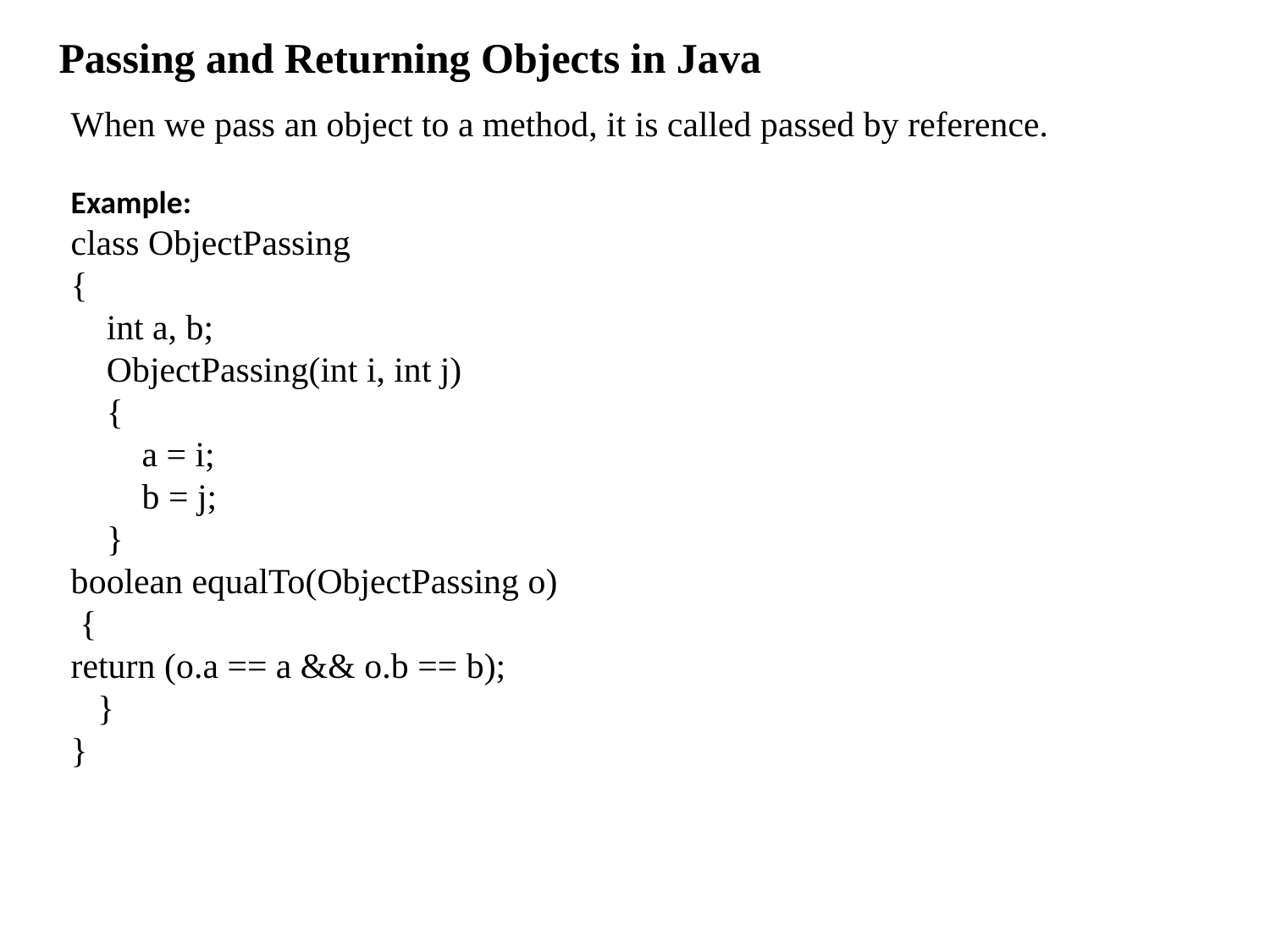

Passing and Returning Objects in Java
When we pass an object to a method, it is called passed by reference.

Example:
class ObjectPassing
{
    int a, b;
    ObjectPassing(int i, int j)
    {
        a = i;
        b = j;
    }
boolean equalTo(ObjectPassing o)
 {
return (o.a == a && o.b == b);
   }
}